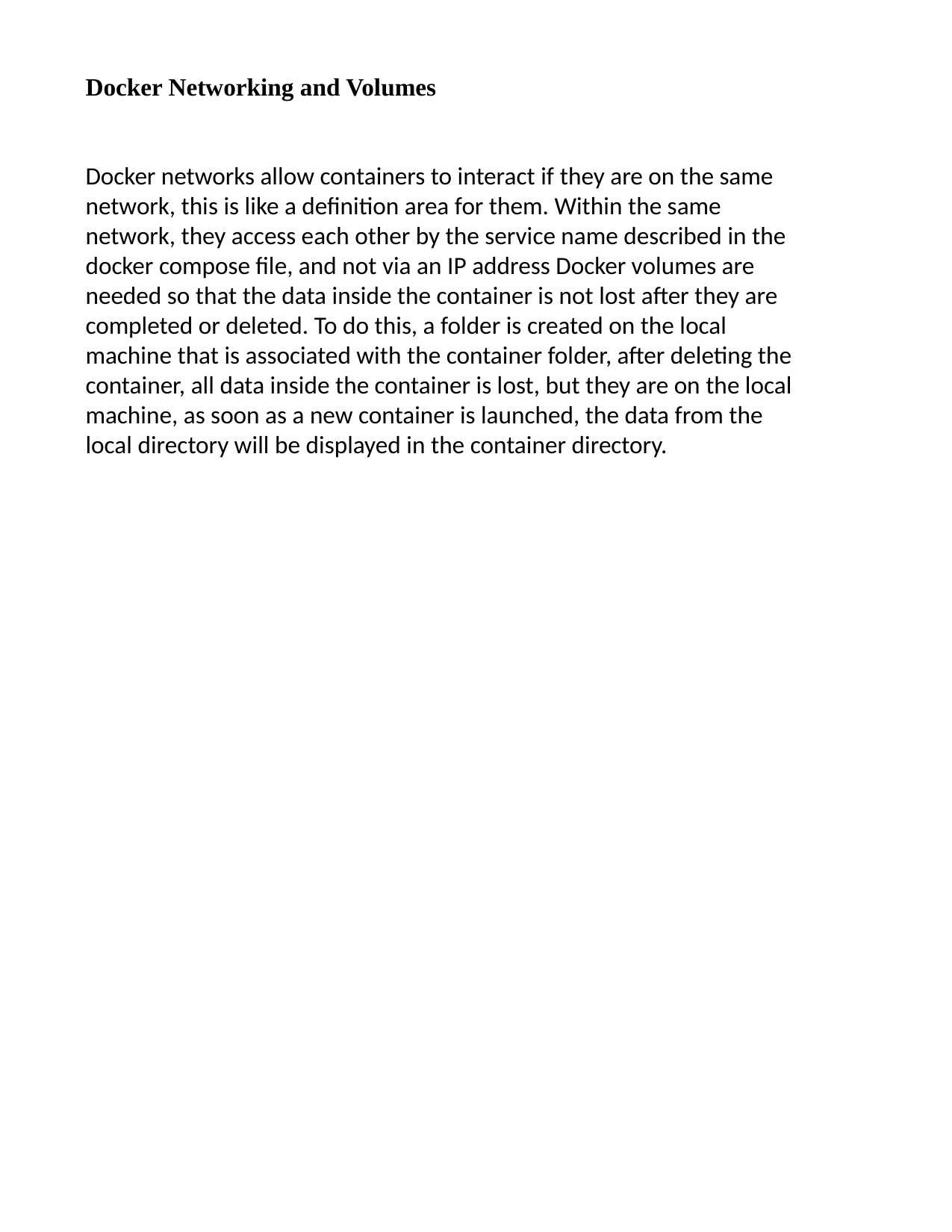

Docker Networking and Volumes
Docker networks allow containers to interact if they are on the same network, this is like a definition area for them. Within the same network, they access each other by the service name described in the docker compose file, and not via an IP address Docker volumes are needed so that the data inside the container is not lost after they are completed or deleted. To do this, a folder is created on the local machine that is associated with the container folder, after deleting the container, all data inside the container is lost, but they are on the local machine, as soon as a new container is launched, the data from the local directory will be displayed in the container directory.